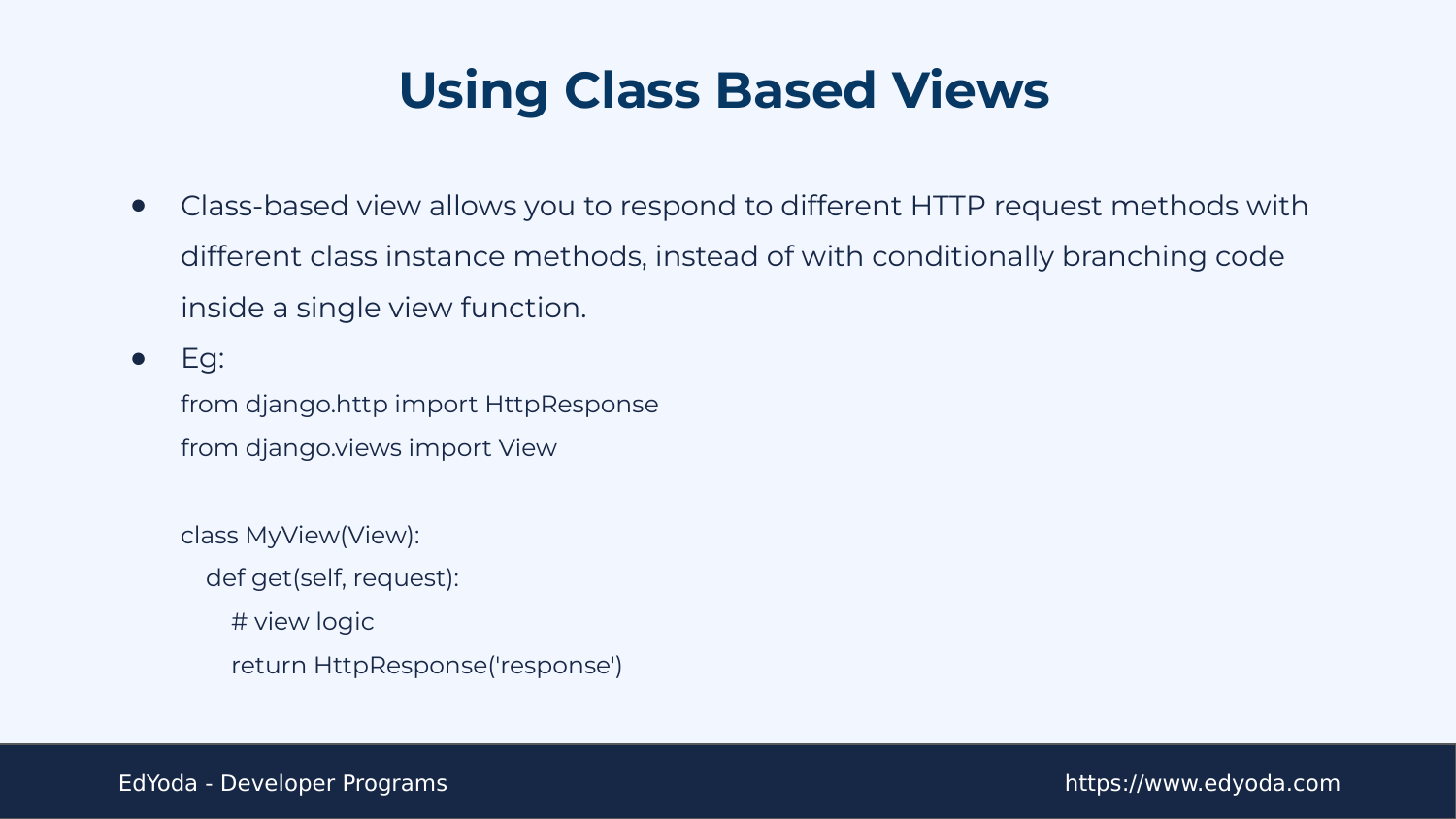

# Using Class Based Views

Class-based view allows you to respond to different HTTP request methods with different class instance methods, instead of with conditionally branching code inside a single view function.
Eg:
from django.http import HttpResponse
from django.views import View

class MyView(View):
    def get(self, request):
        # view logic
        return HttpResponse('response')

EdYoda - Developer Programs
https://www.edyoda.com